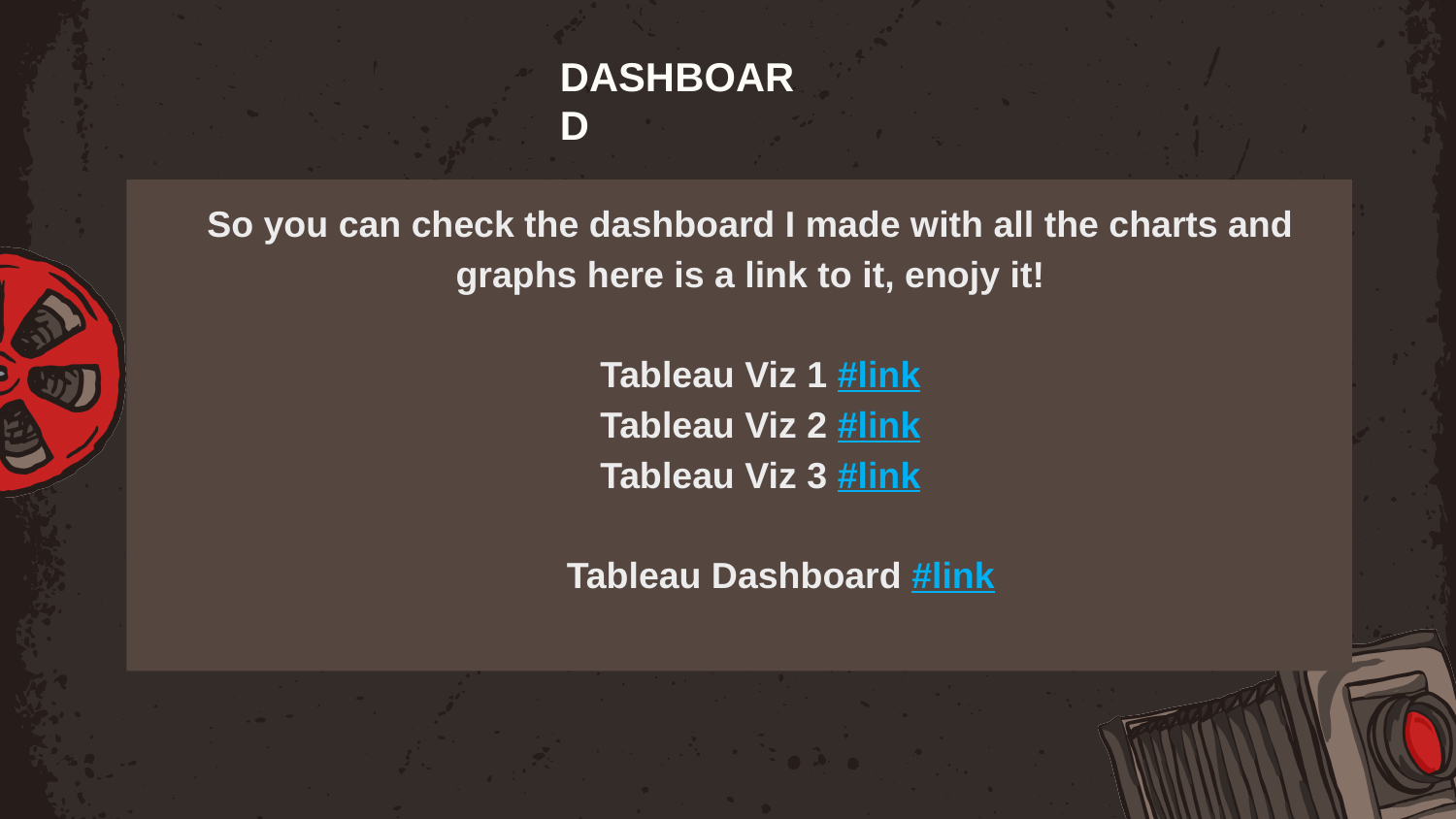

# DASHBOARD
So you can check the dashboard I made with all the charts and graphs here is a link to it, enojy it!

			Tableau Viz 1 #link
			Tableau Viz 2 #link
			Tableau Viz 3 #link

		           Tableau Dashboard #link